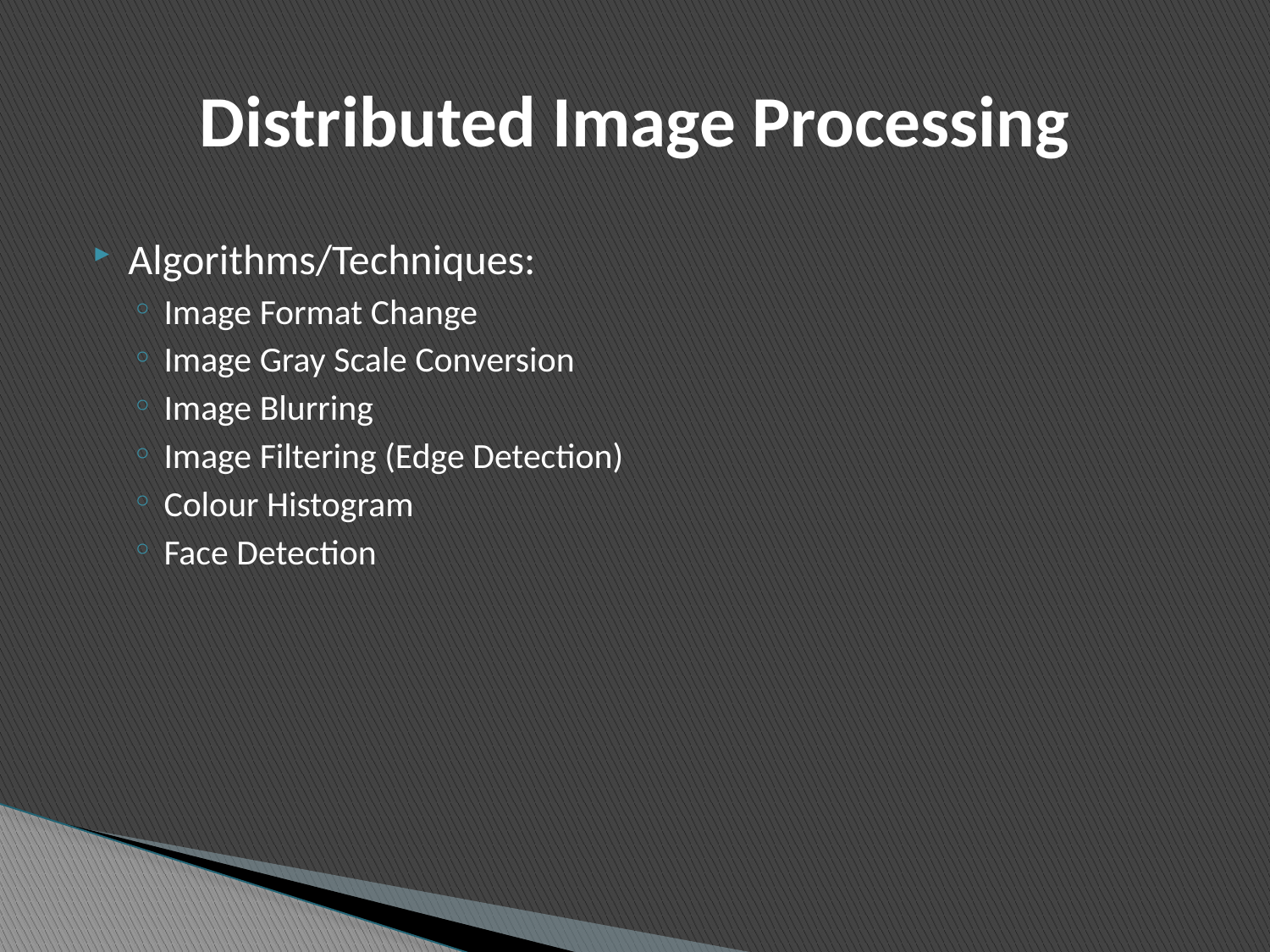

# Distributed Image Processing
Algorithms/Techniques:
Image Format Change
Image Gray Scale Conversion
Image Blurring
Image Filtering (Edge Detection)
Colour Histogram
Face Detection